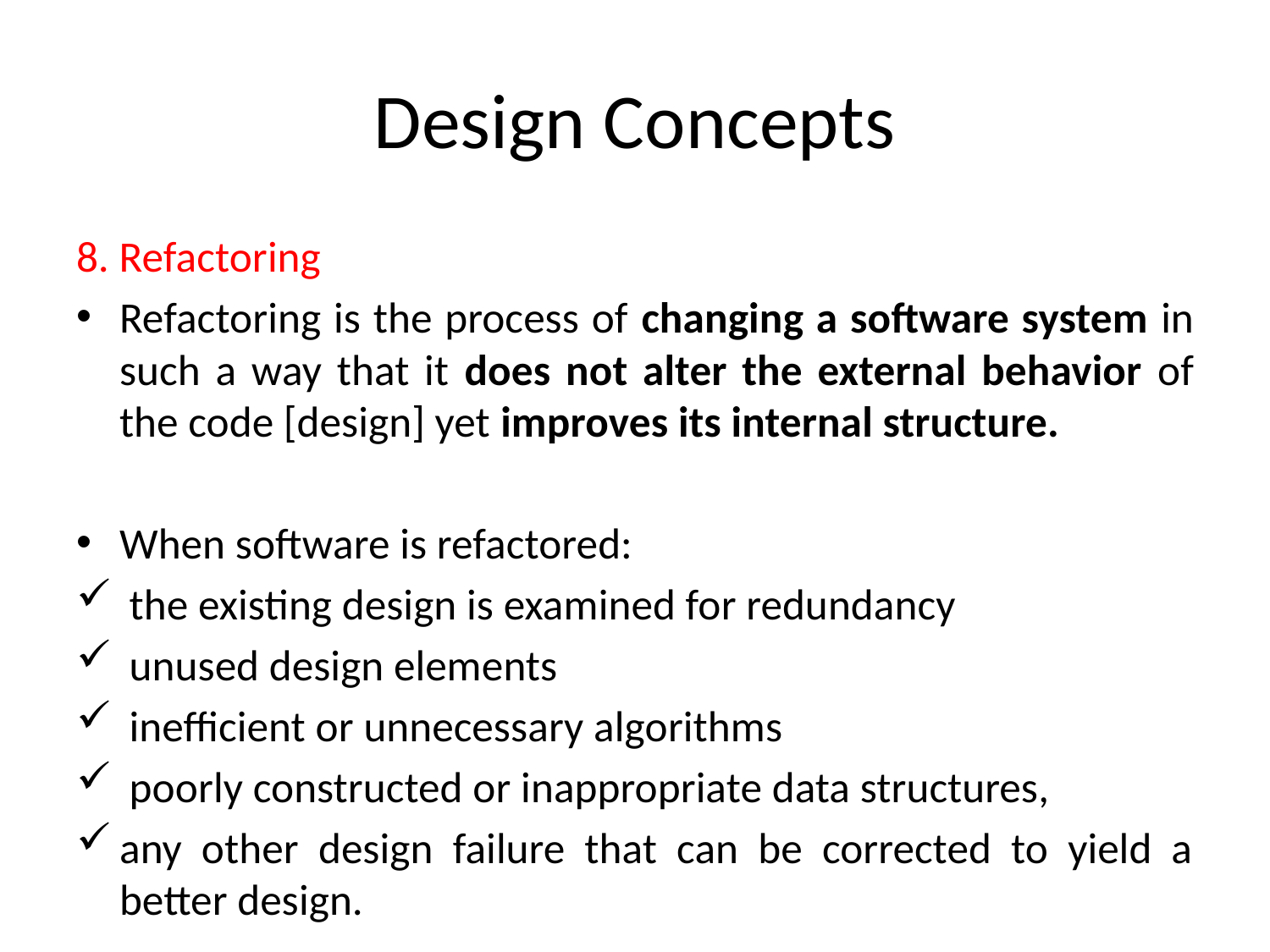

# Design Concepts
8. Refactoring
Refactoring is the process of changing a software system in such a way that it does not alter the external behavior of the code [design] yet improves its internal structure.

When software is refactored:
 the existing design is examined for redundancy
 unused design elements
 inefficient or unnecessary algorithms
 poorly constructed or inappropriate data structures,
any other design failure that can be corrected to yield a better design.